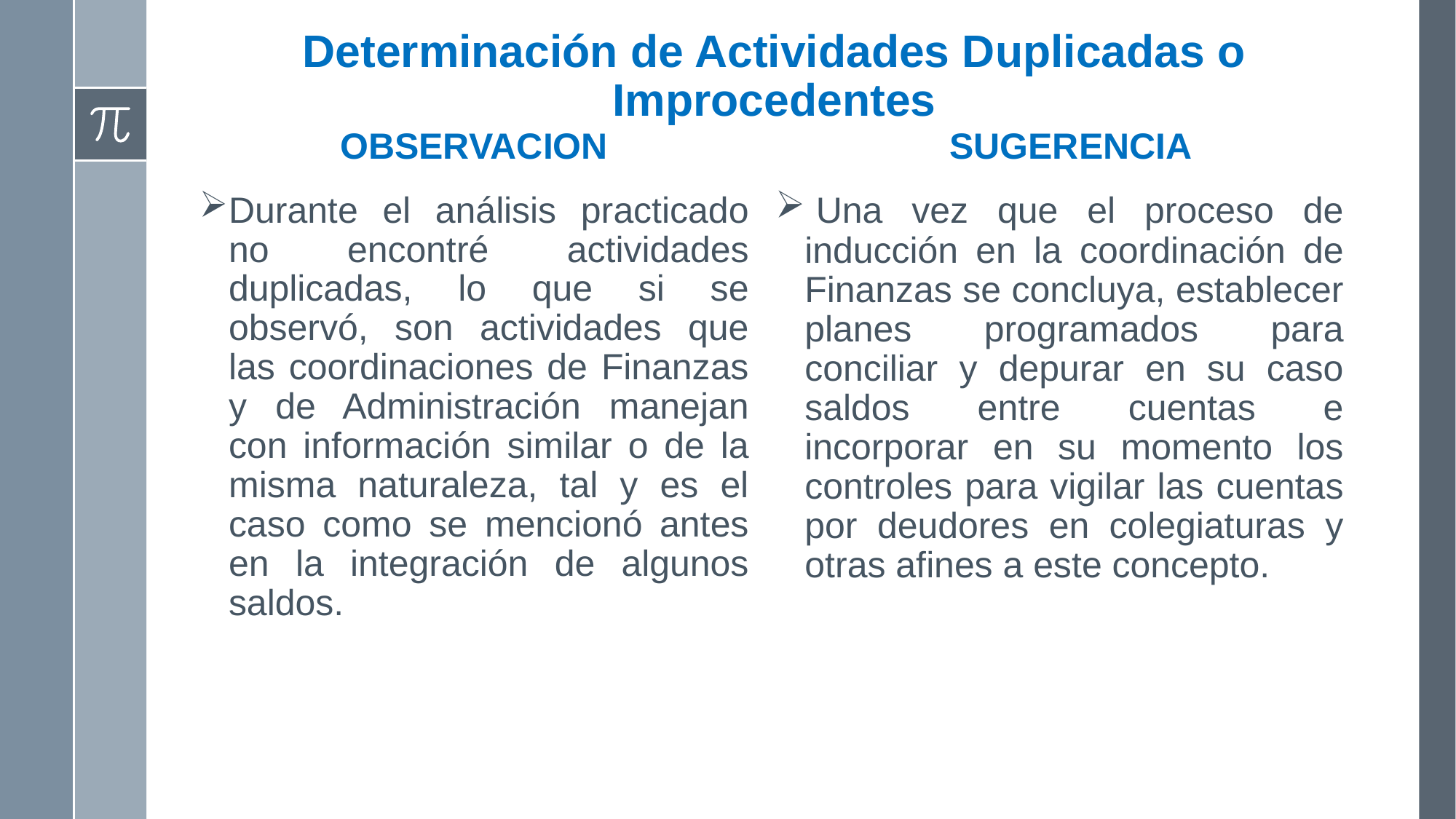

# Determinación de Actividades Duplicadas o Improcedentes
OBSERVACION
SUGERENCIA
 Una vez que el proceso de inducción en la coordinación de Finanzas se concluya, establecer planes programados para conciliar y depurar en su caso saldos entre cuentas e incorporar en su momento los controles para vigilar las cuentas por deudores en colegiaturas y otras afines a este concepto.

Durante el análisis practicado no encontré actividades duplicadas, lo que si se observó, son actividades que las coordinaciones de Finanzas y de Administración manejan con información similar o de la misma naturaleza, tal y es el caso como se mencionó antes en la integración de algunos saldos.